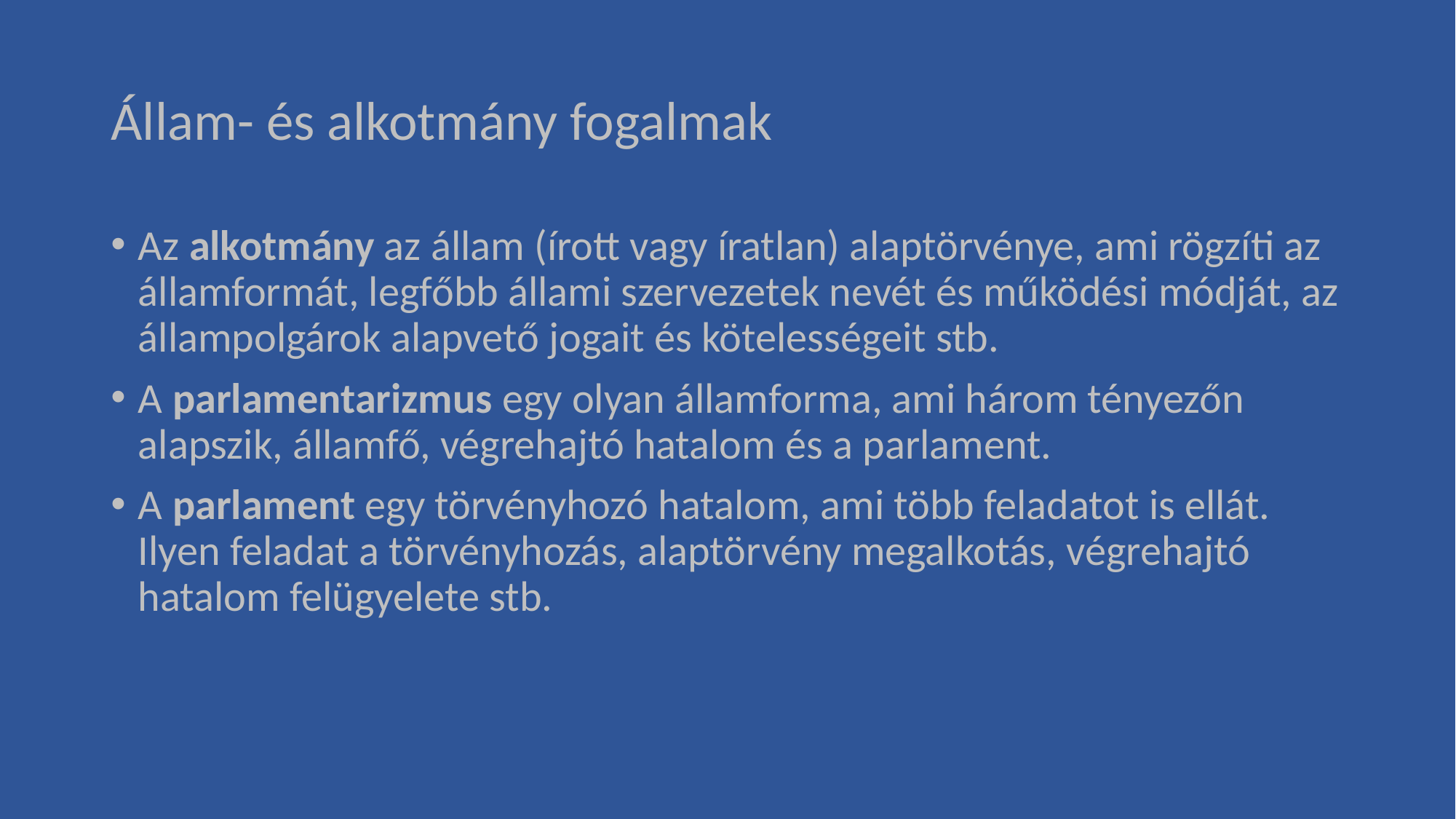

# Állam- és alkotmány fogalmak
Az alkotmány az állam (írott vagy íratlan) alaptörvénye, ami rögzíti az államformát, legfőbb állami szervezetek nevét és működési módját, az állampolgárok alapvető jogait és kötelességeit stb.
A parlamentarizmus egy olyan államforma, ami három tényezőn alapszik, államfő, végrehajtó hatalom és a parlament.
A parlament egy törvényhozó hatalom, ami több feladatot is ellát. Ilyen feladat a törvényhozás, alaptörvény megalkotás, végrehajtó hatalom felügyelete stb.